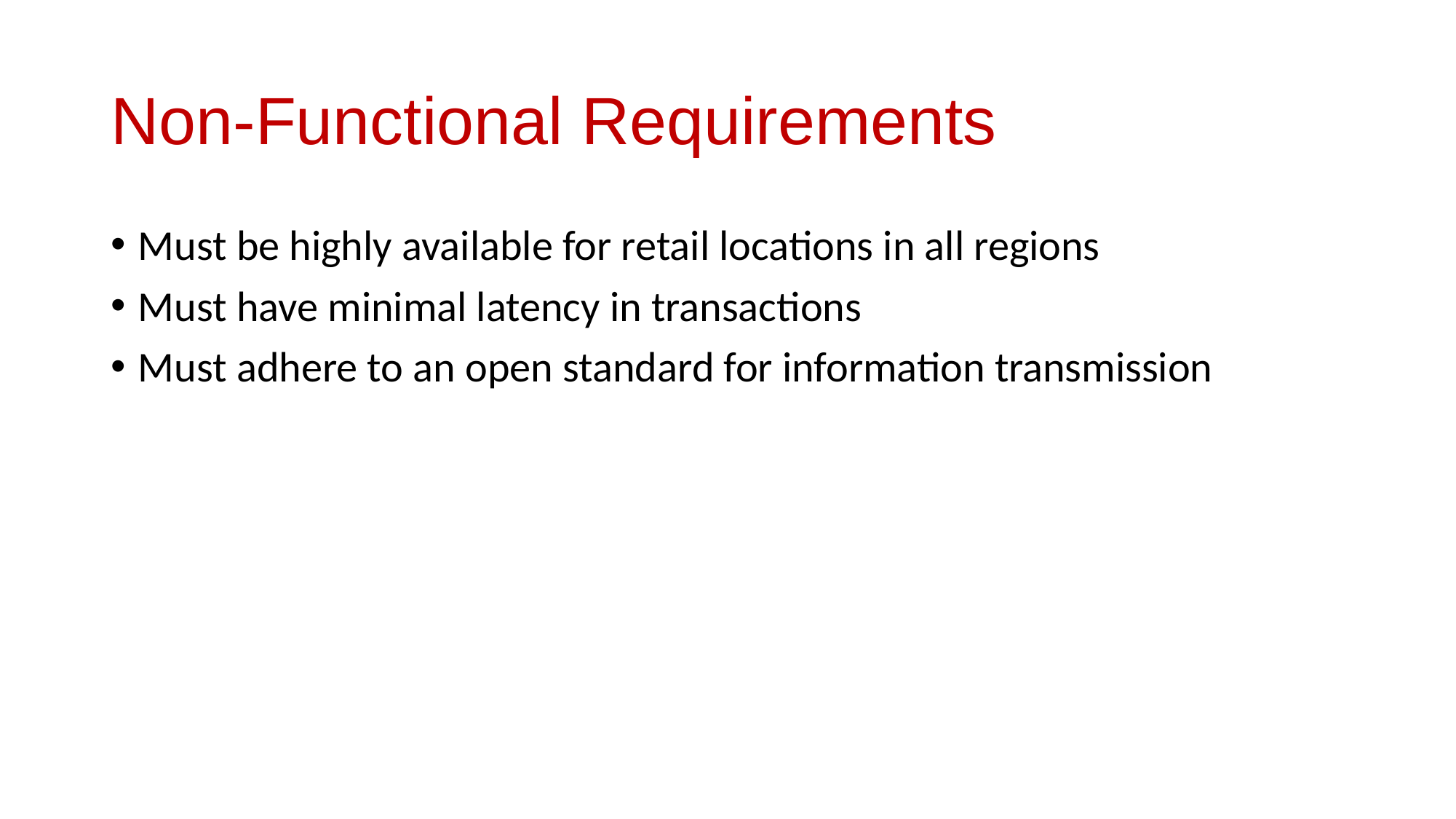

# Non-Functional Requirements
Must be highly available for retail locations in all regions
Must have minimal latency in transactions
Must adhere to an open standard for information transmission